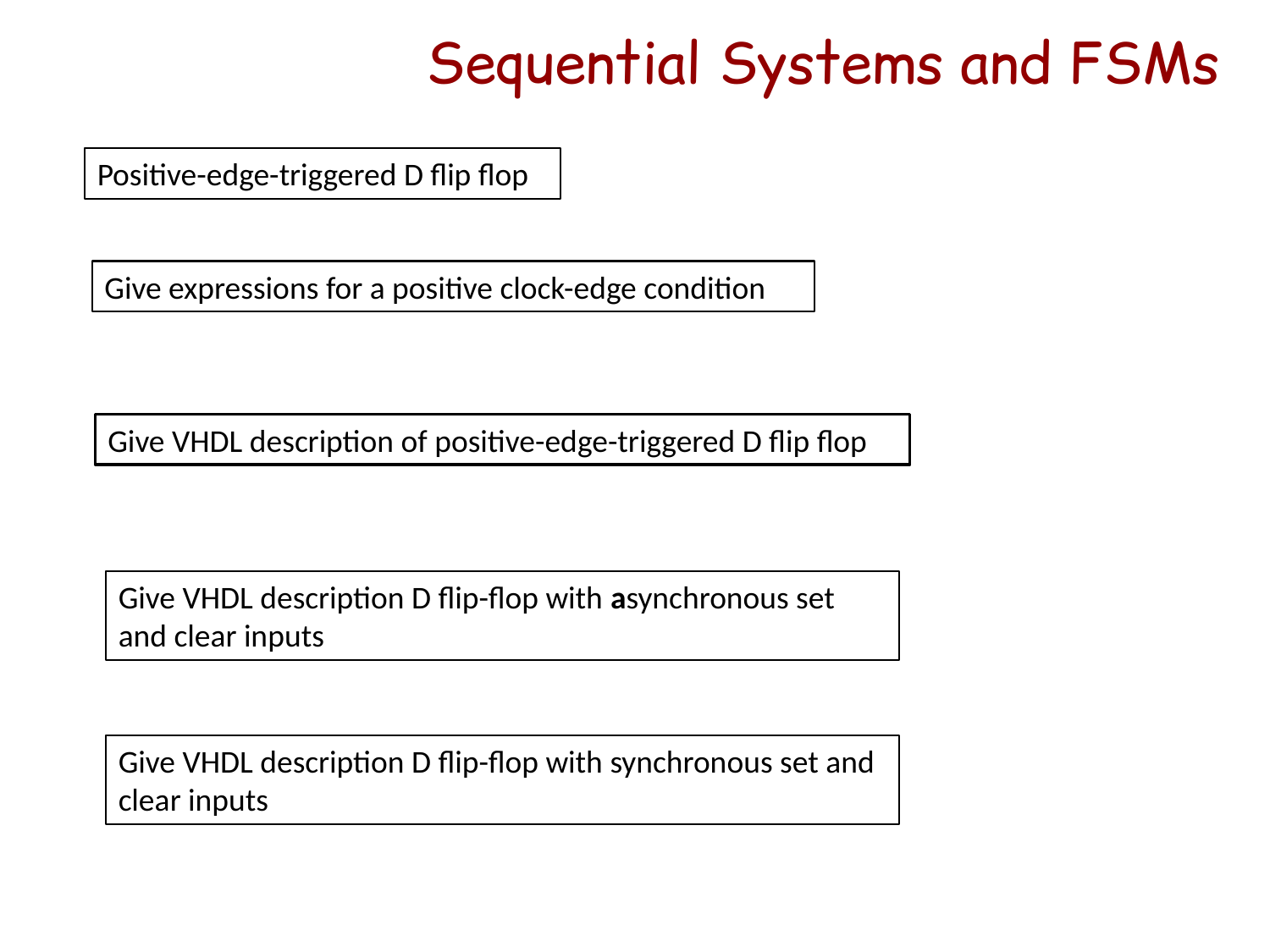

# Sequential Systems and FSMs
Positive-edge-triggered D flip flop
Give expressions for a positive clock-edge condition
Give VHDL description of positive-edge-triggered D flip flop

Give VHDL description D flip-flop with asynchronous set and clear inputs
Give VHDL description D flip-flop with synchronous set and clear inputs